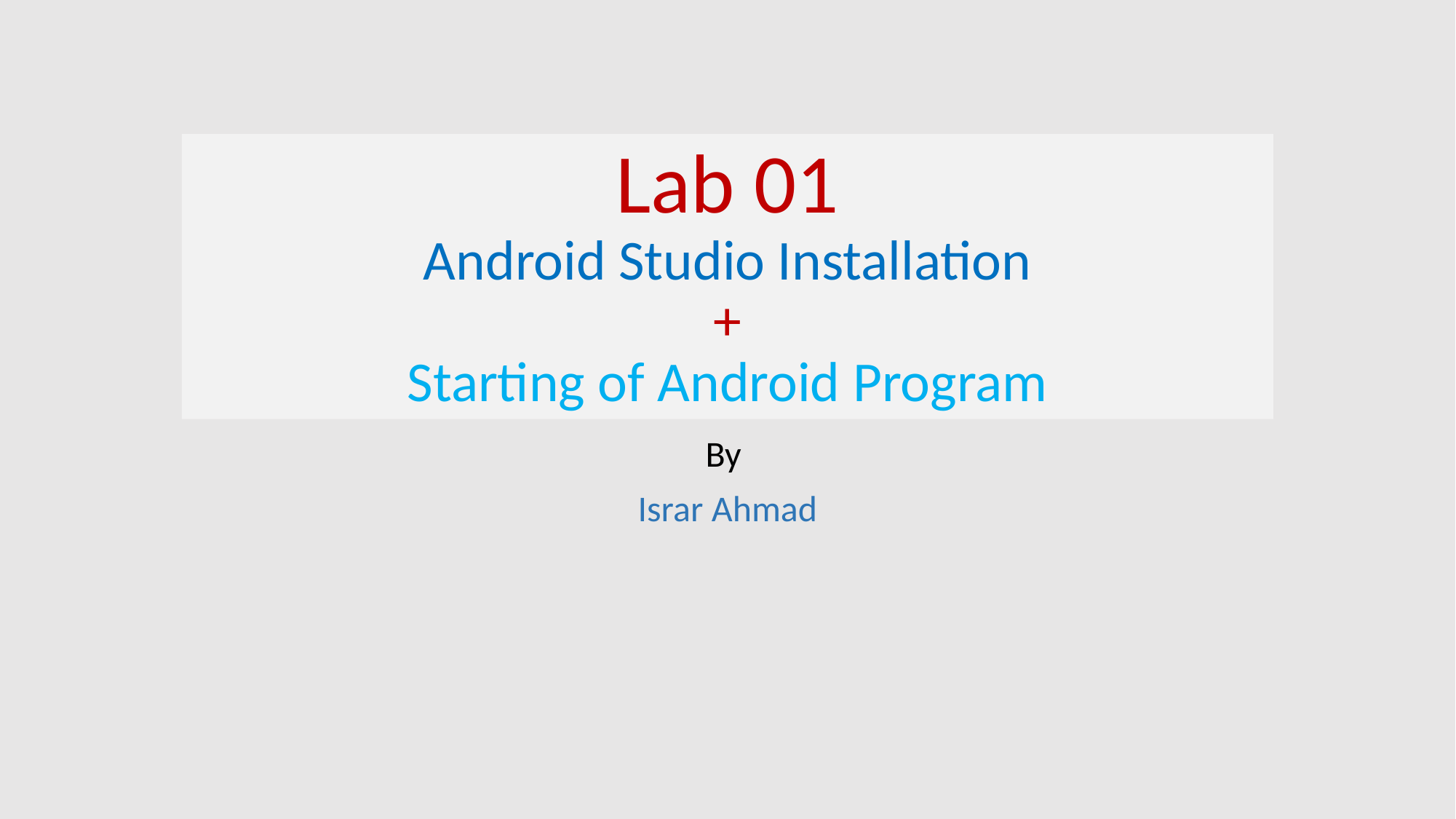

# Lab 01 Android Studio Installation + Starting of Android Program
By
Israr Ahmad